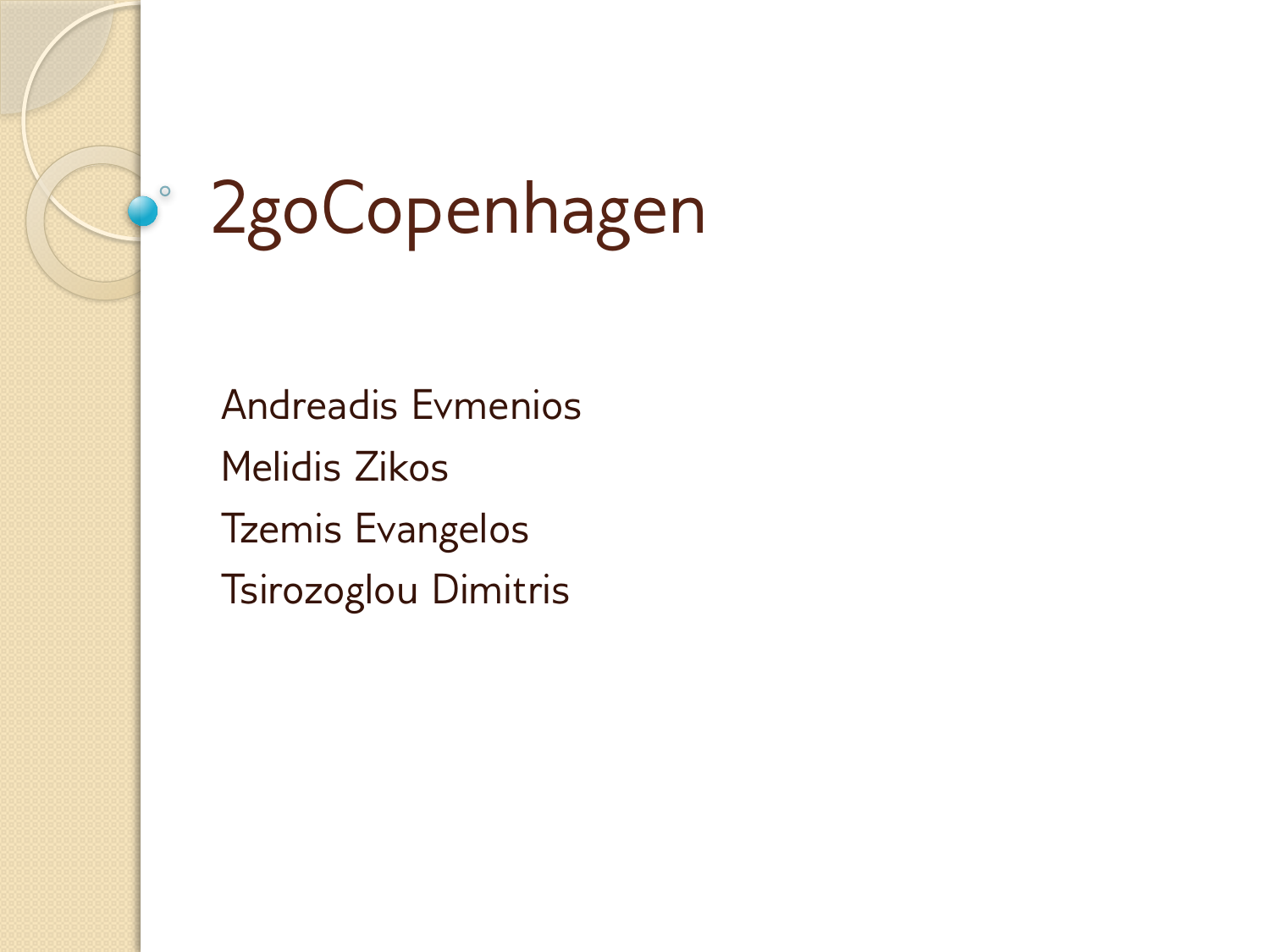

# 2goCopenhagen
Andreadis Evmenios
Melidis Zikos
Tzemis Evangelos
Tsirozoglou Dimitris